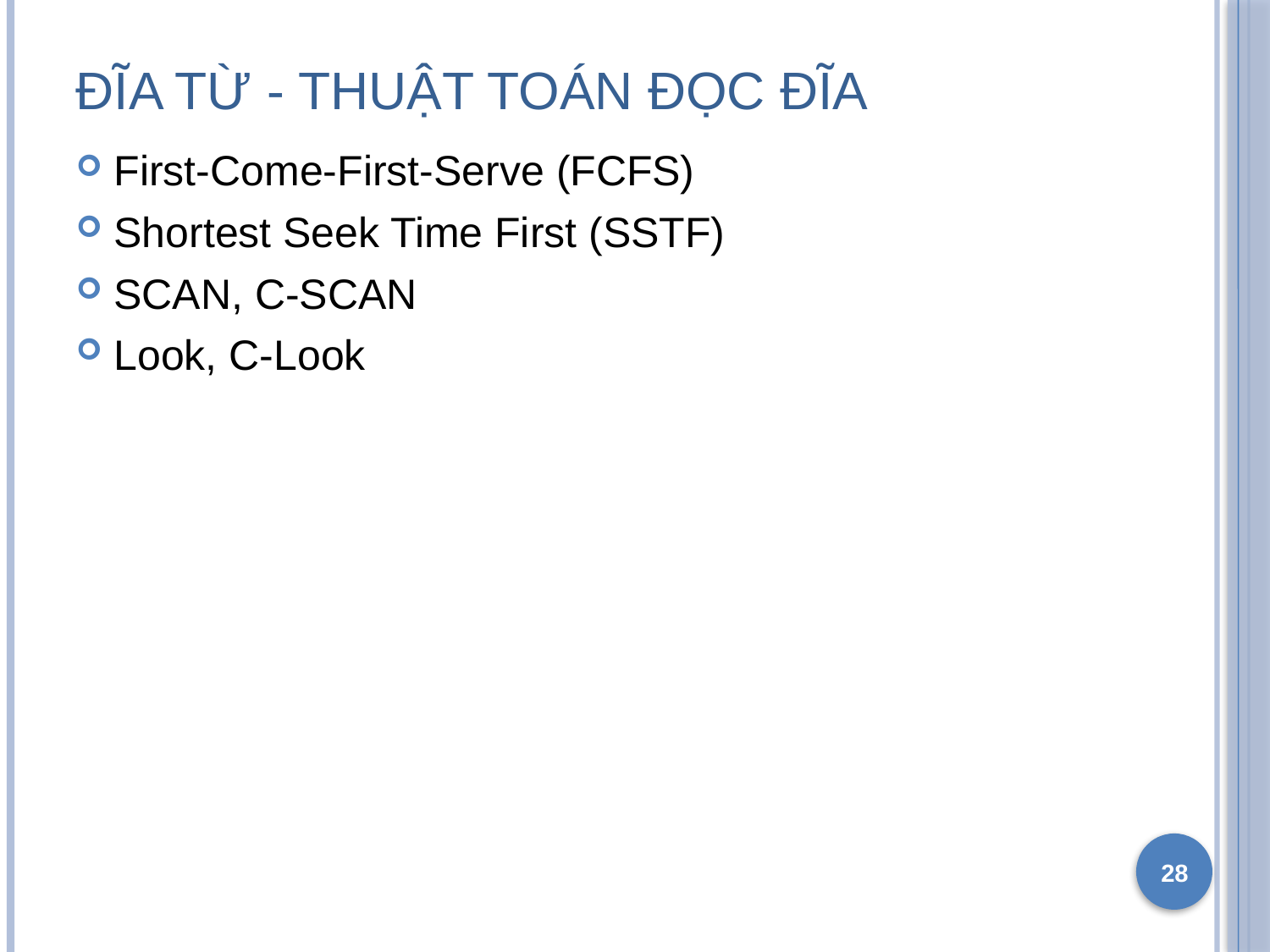

# Đĩa từ - thuật toán đọc đĩa
First-Come-First-Serve (FCFS)
Shortest Seek Time First (SSTF)
SCAN, C-SCAN
Look, C-Look
28